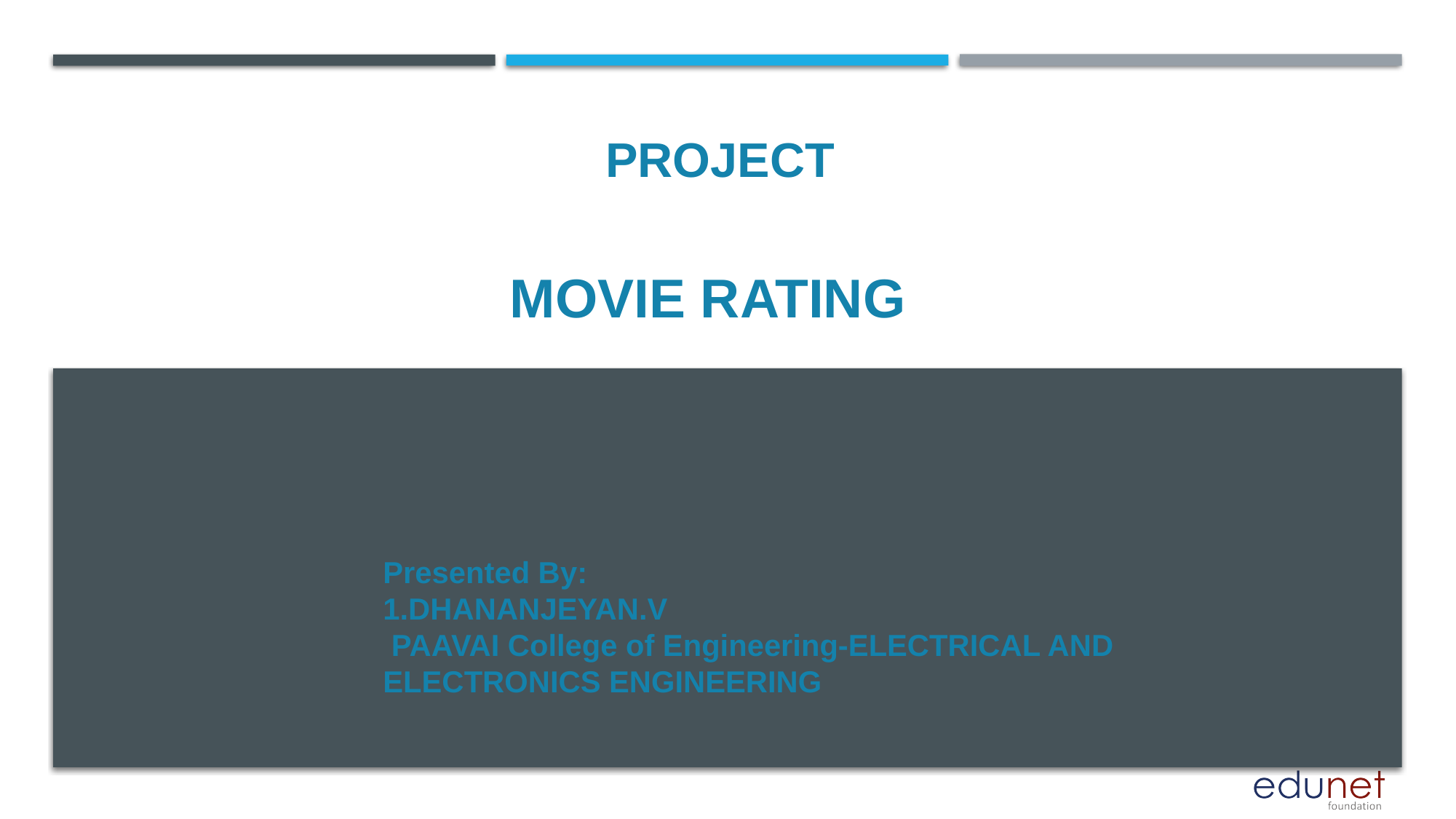

PROJECT
# MOVIE RATING
Presented By:
1.DHANANJEYAN.V
 PAAVAI College of Engineering-ELECTRICAL AND ELECTRONICS ENGINEERING